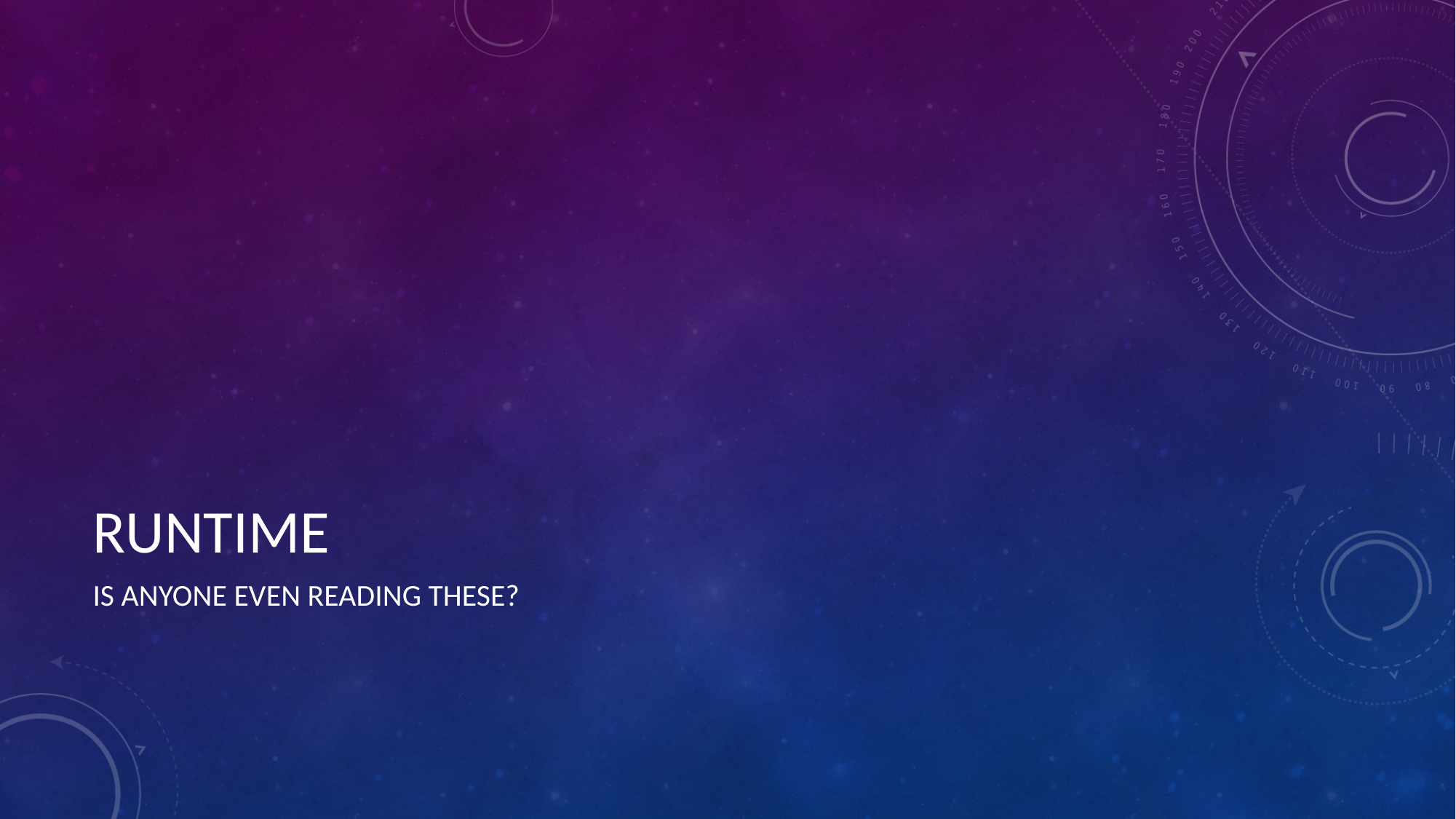

# Runtime
Is anyone even reading these?